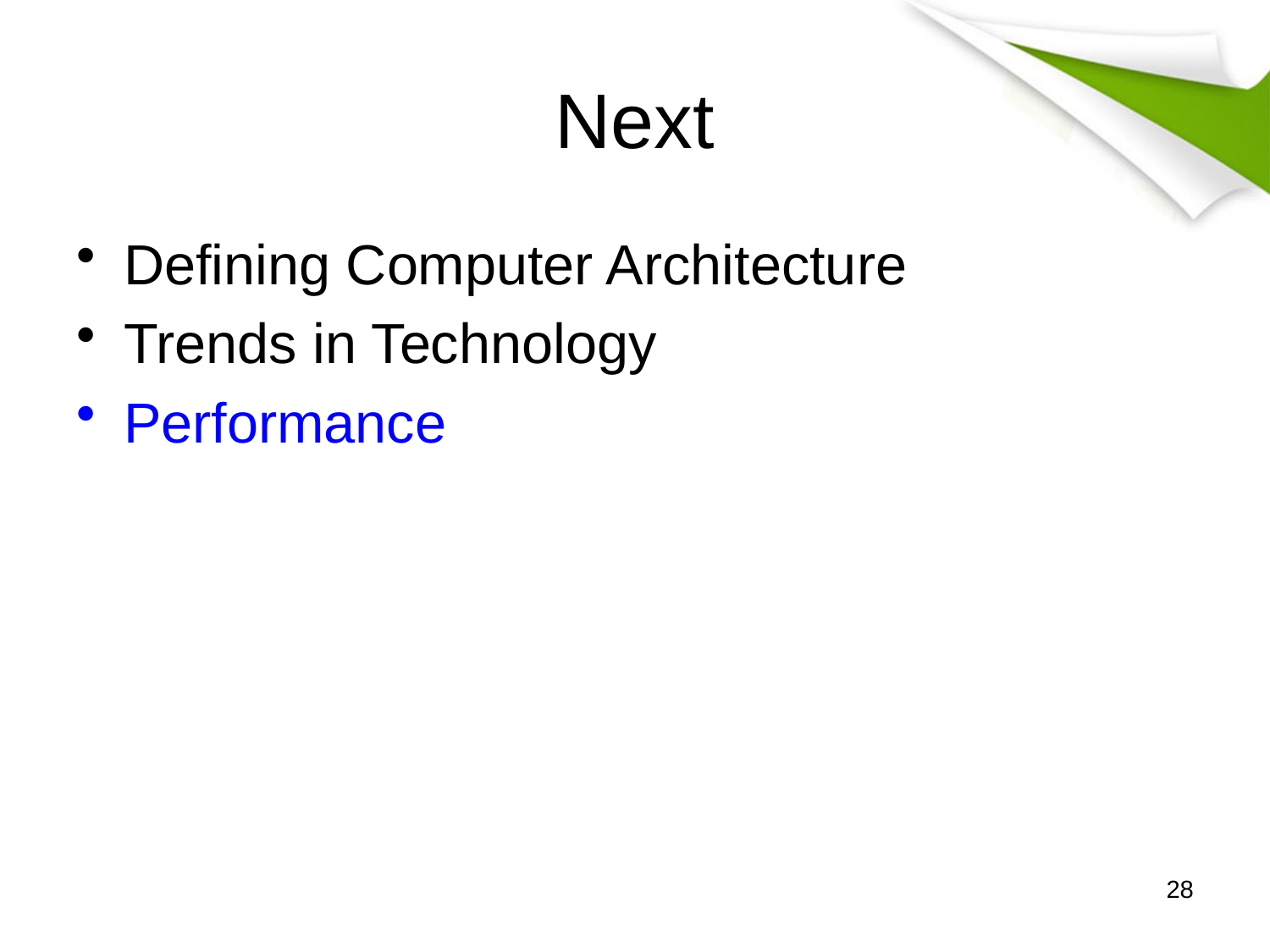

# Next
Defining Computer Architecture
Trends in Technology
Performance
28